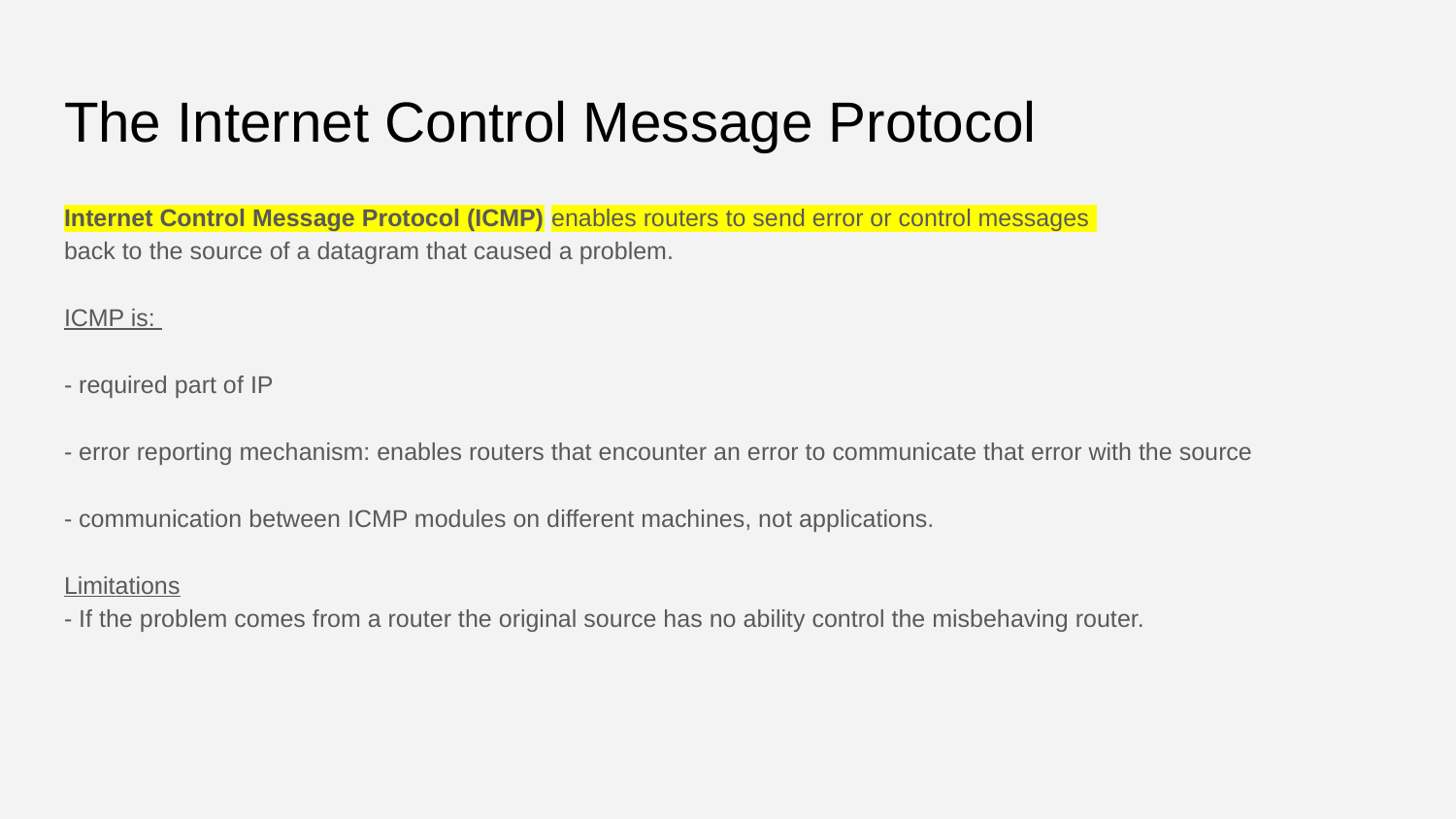

# The Internet Control Message Protocol
Internet Control Message Protocol (ICMP) enables routers to send error or control messages
back to the source of a datagram that caused a problem.
ICMP is:
- required part of IP
- error reporting mechanism: enables routers that encounter an error to communicate that error with the source
- communication between ICMP modules on different machines, not applications.
Limitations
- If the problem comes from a router the original source has no ability control the misbehaving router.